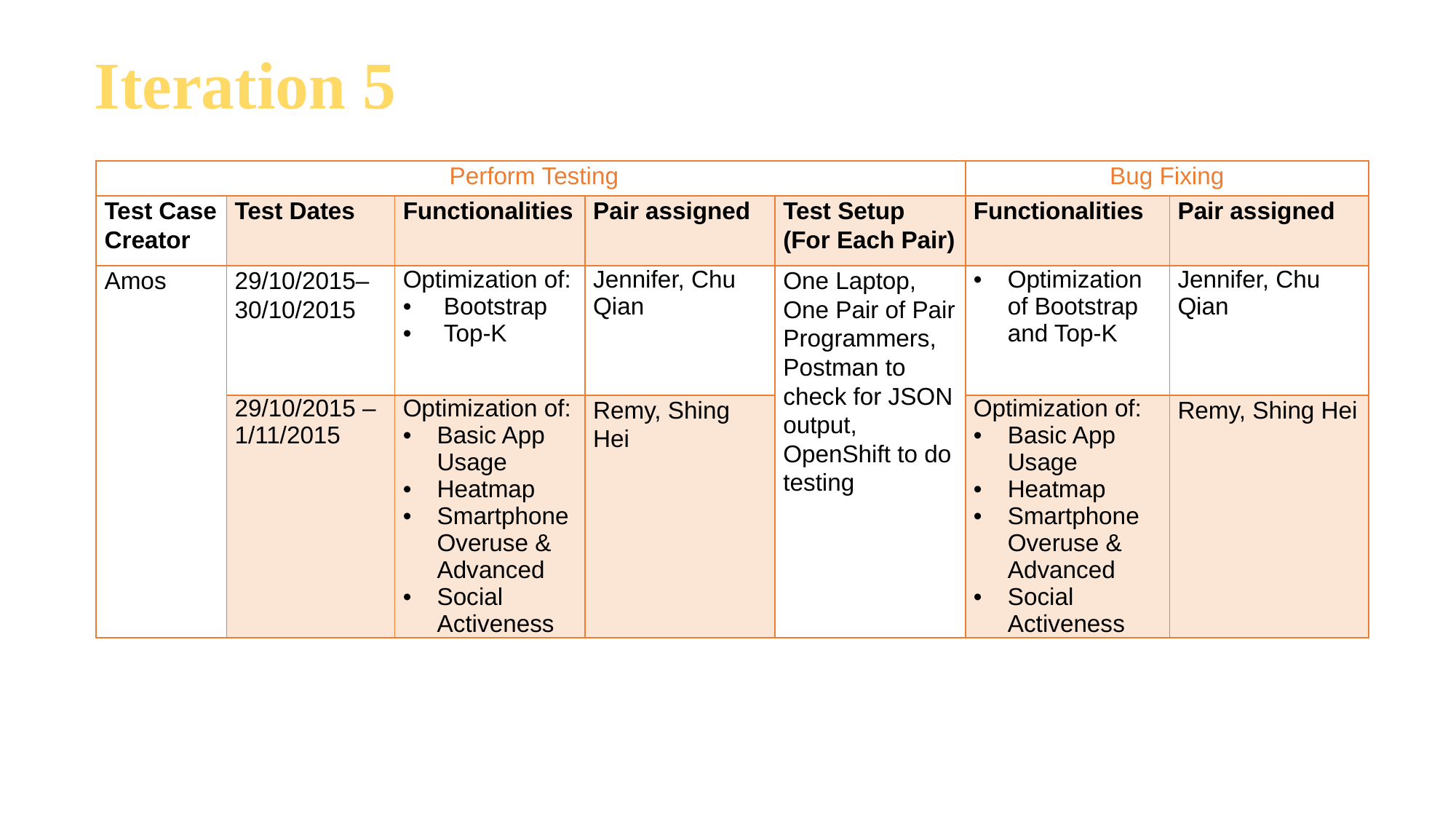

Iteration 5
| Perform Testing |  |  |  |  | Bug Fixing |  |
| --- | --- | --- | --- | --- | --- | --- |
| Test Case Creator | Test Dates | Functionalities | Pair assigned | Test Setup (For Each Pair) | Functionalities | Pair assigned |
| Amos | 29/10/2015– 30/10/2015 | Optimization of: Bootstrap Top-K | Jennifer, Chu Qian | One Laptop, One Pair of Pair Programmers, Postman to check for JSON output, OpenShift to do testing | Optimization of Bootstrap and Top-K | Jennifer, Chu Qian |
|  | 29/10/2015 – 1/11/2015 | Optimization of: Basic App Usage Heatmap Smartphone Overuse & Advanced Social Activeness | Remy, Shing Hei |  | Optimization of: Basic App Usage Heatmap Smartphone Overuse & Advanced Social Activeness | Remy, Shing Hei |